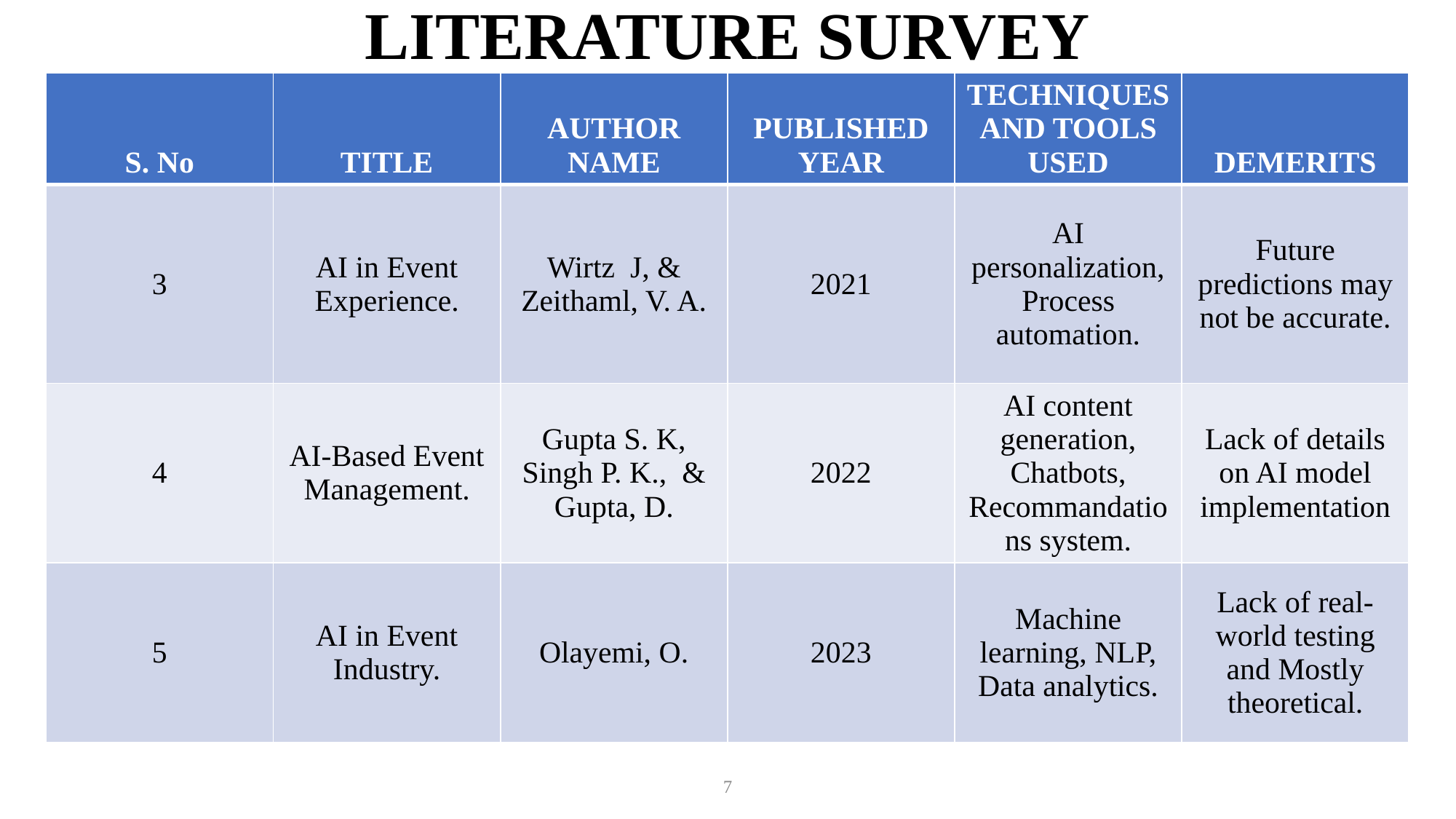

# LITERATURE SURVEY
| S. No | TITLE | AUTHOR NAME | PUBLISHED YEAR | TECHNIQUES AND TOOLS USED | DEMERITS |
| --- | --- | --- | --- | --- | --- |
| 3 | AI in Event Experience. | Wirtz J, & Zeithaml, V. A. | 2021 | AI personalization, Process automation. | Future predictions may not be accurate. |
| 4 | AI-Based Event Management. | Gupta S. K, Singh P. K., & Gupta, D. | 2022 | AI content generation, Chatbots, Recommandations system. | Lack of details on AI model implementation |
| 5 | AI in Event Industry. | Olayemi, O. | 2023 | Machine learning, NLP, Data analytics. | Lack of real-world testing and Mostly theoretical. |
7